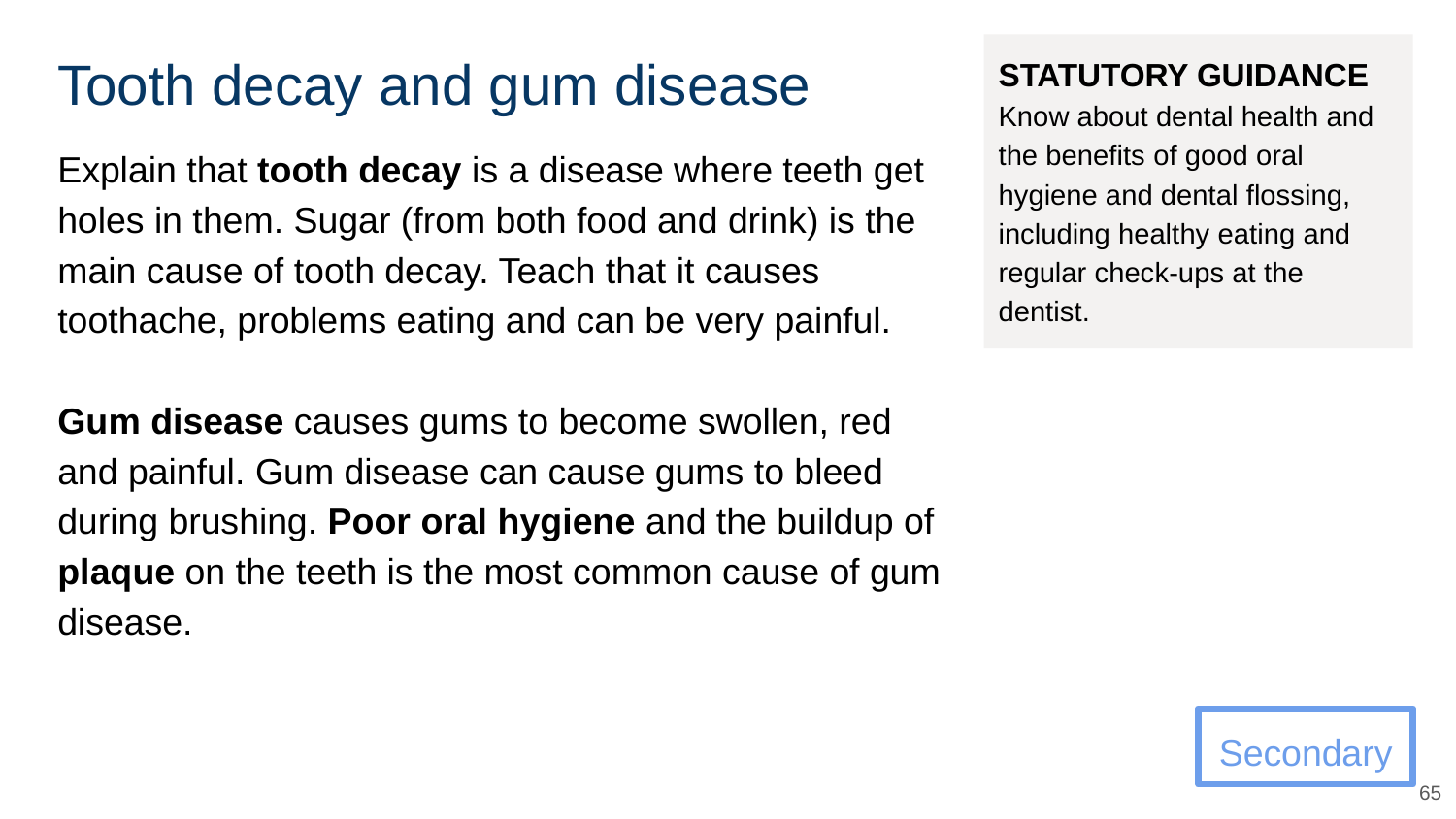

# Tooth decay and gum disease

STATUTORY GUIDANCE
Know about dental health and the benefits of good oral hygiene and dental flossing, including healthy eating and regular check-ups at the dentist.
Explain that tooth decay is a disease where teeth get holes in them. Sugar (from both food and drink) is the main cause of tooth decay. Teach that it causes toothache, problems eating and can be very painful.

Gum disease causes gums to become swollen, red and painful. Gum disease can cause gums to bleed during brushing. Poor oral hygiene and the buildup of plaque on the teeth is the most common cause of gum disease.

Secondary
65